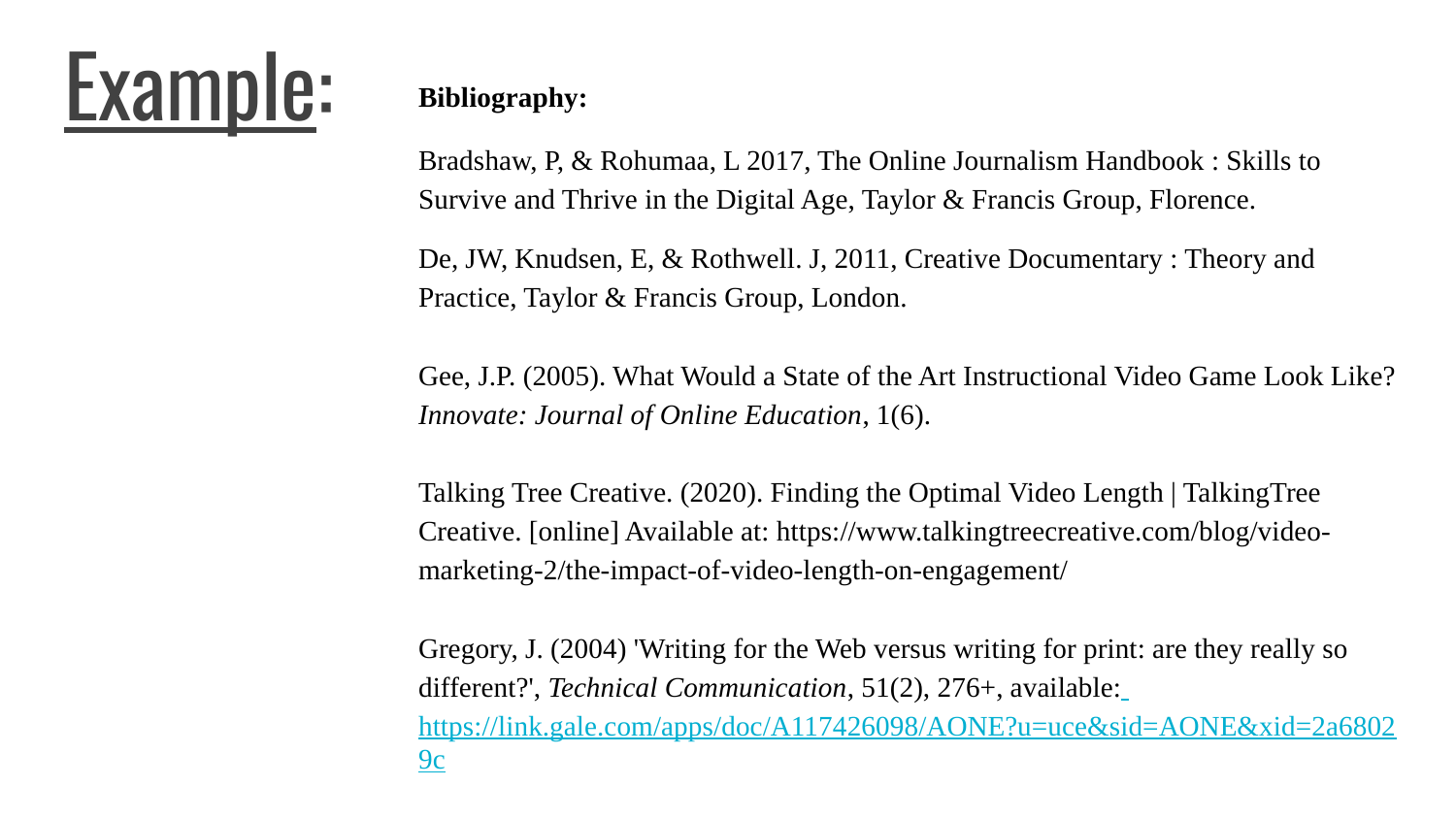

Example:
Bibliography:
‌Bradshaw, P, & Rohumaa, L 2017, The Online Journalism Handbook : Skills to Survive and Thrive in the Digital Age, Taylor & Francis Group, Florence.
De, JW, Knudsen, E, & Rothwell. J, 2011, Creative Documentary : Theory and Practice, Taylor & Francis Group, London.

Gee, J.P. (2005). What Would a State of the Art Instructional Video Game Look Like? Innovate: Journal of Online Education, 1(6).

Talking Tree Creative. (2020). Finding the Optimal Video Length | TalkingTree Creative. [online] Available at: https://www.talkingtreecreative.com/blog/video-marketing-2/the-impact-of-video-length-on-engagement/

Gregory, J. (2004) 'Writing for the Web versus writing for print: are they really so different?', Technical Communication, 51(2), 276+, available: https://link.gale.com/apps/doc/A117426098/AONE?u=uce&sid=AONE&xid=2a68029c